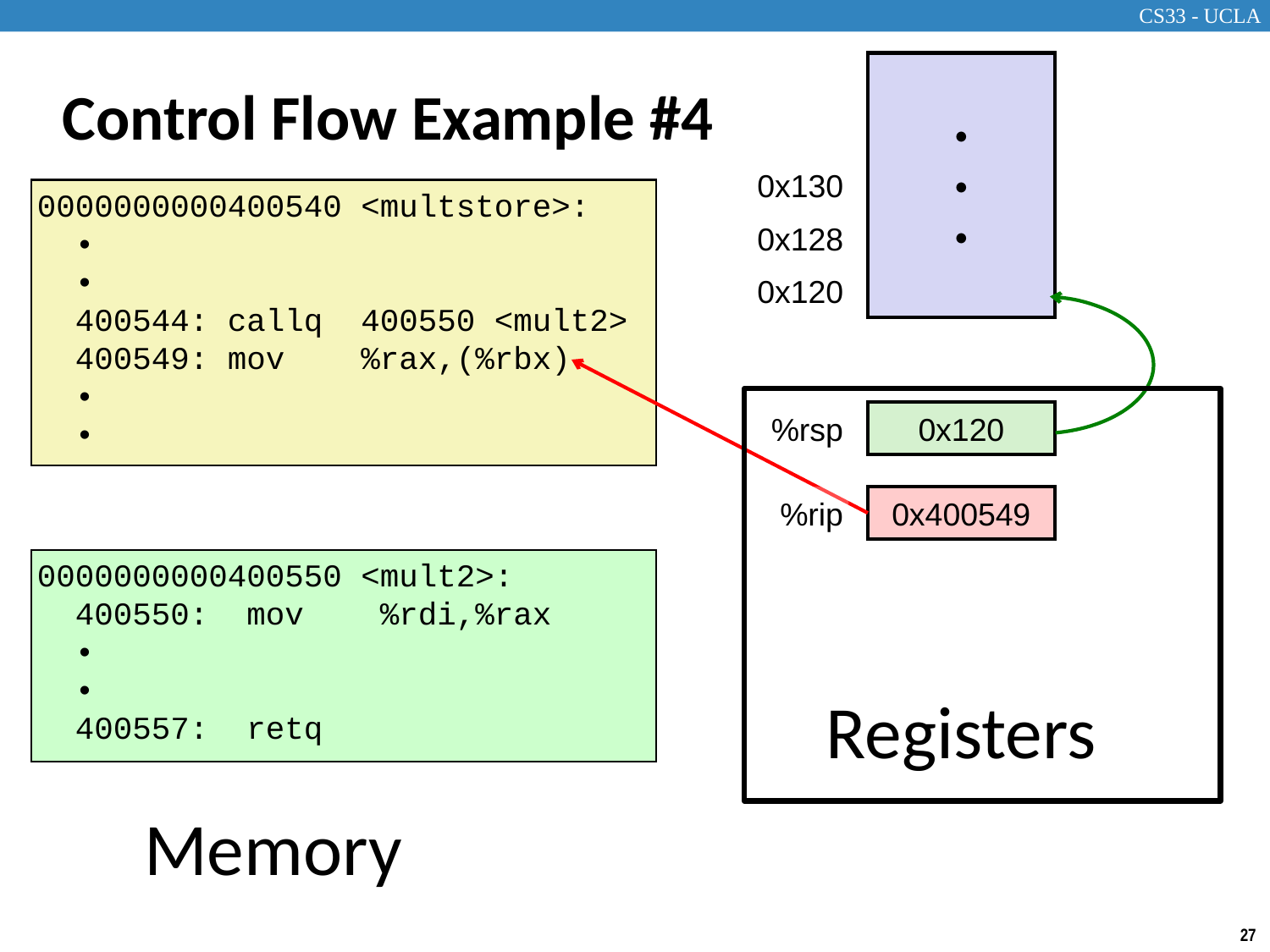

•
•
•
# Control Flow Example #4
0x130
0000000000400540 <multstore>:
  •
  •
  400544: callq  400550 <mult2>
  400549: mov    %rax,(%rbx)
  •
  •
0x128
0x120

%rsp
0x120
%rip
0x400549
0000000000400550 <mult2>:
  400550:  mov    %rdi,%rax
  •
  •
  400557:  retq
Registers
Memory